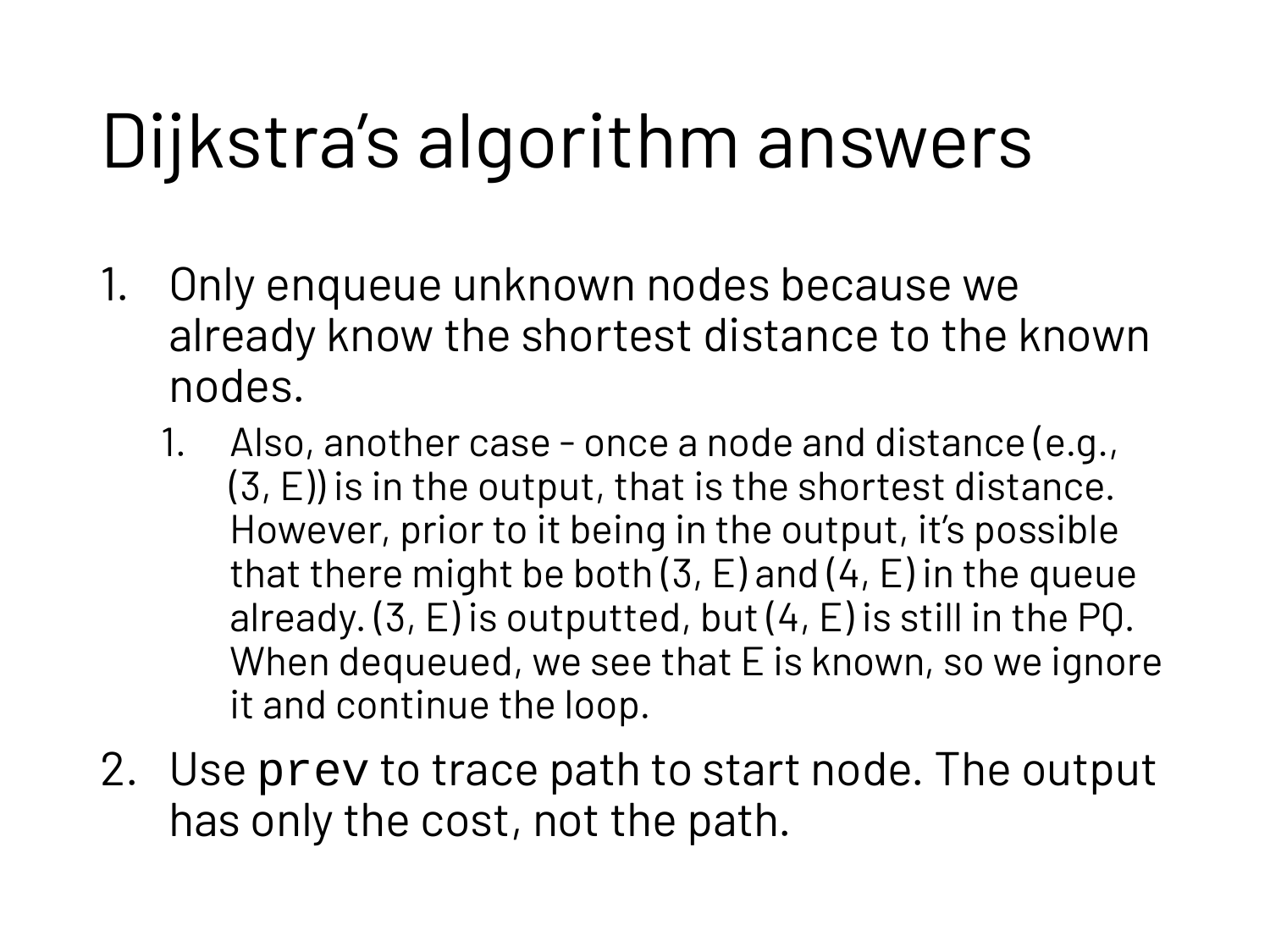

# Dijkstra’s algorithm answers
Only enqueue unknown nodes because we already know the shortest distance to the known nodes.
Also, another case - once a node and distance (e.g., (3, E)) is in the output, that is the shortest distance. However, prior to it being in the output, it’s possible that there might be both (3, E) and (4, E) in the queue already. (3, E) is outputted, but (4, E) is still in the PQ. When dequeued, we see that E is known, so we ignore it and continue the loop.
Use prev to trace path to start node. The output has only the cost, not the path.